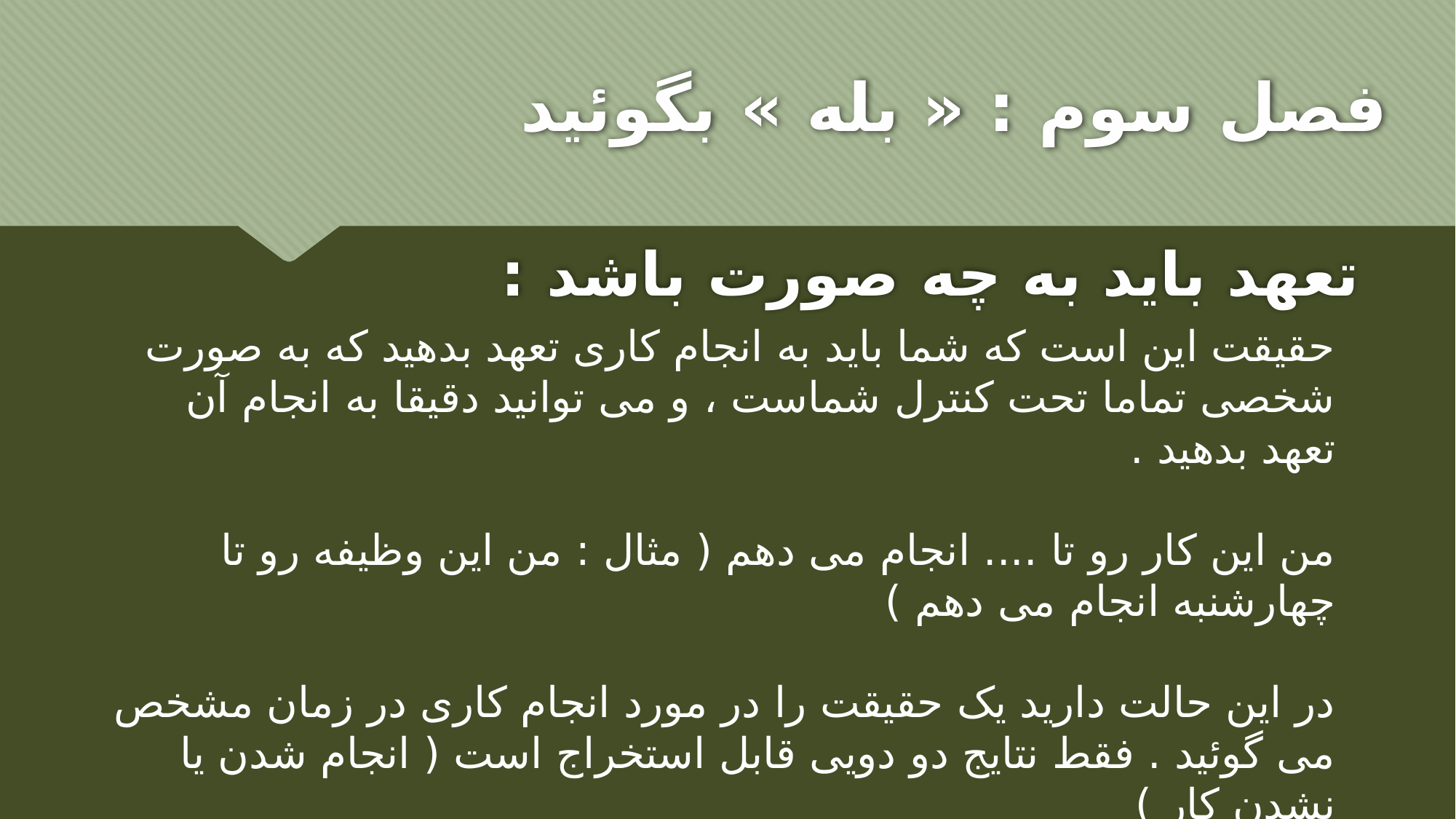

# فصل سوم : « بله » بگوئید
تعهد باید به چه صورت باشد :
حقیقت این است که شما باید به انجام کاری تعهد بدهید که به صورت شخصی تماما تحت کنترل شماست ، و می توانید دقیقا به انجام آن تعهد بدهید .

من این کار رو تا .... انجام می دهم ( مثال : من این وظیفه رو تا چهارشنبه انجام می دهم )

در این حالت دارید یک حقیقت را در مورد انجام کاری در زمان مشخص می گوئید . فقط نتایج دو دویی قابل استخراج است ( انجام شدن یا نشدن کار )

اگر نتوانید به تعهدات خود عمل کنید ، باید احساس نارضایتی شخصی به شما دست دهد .